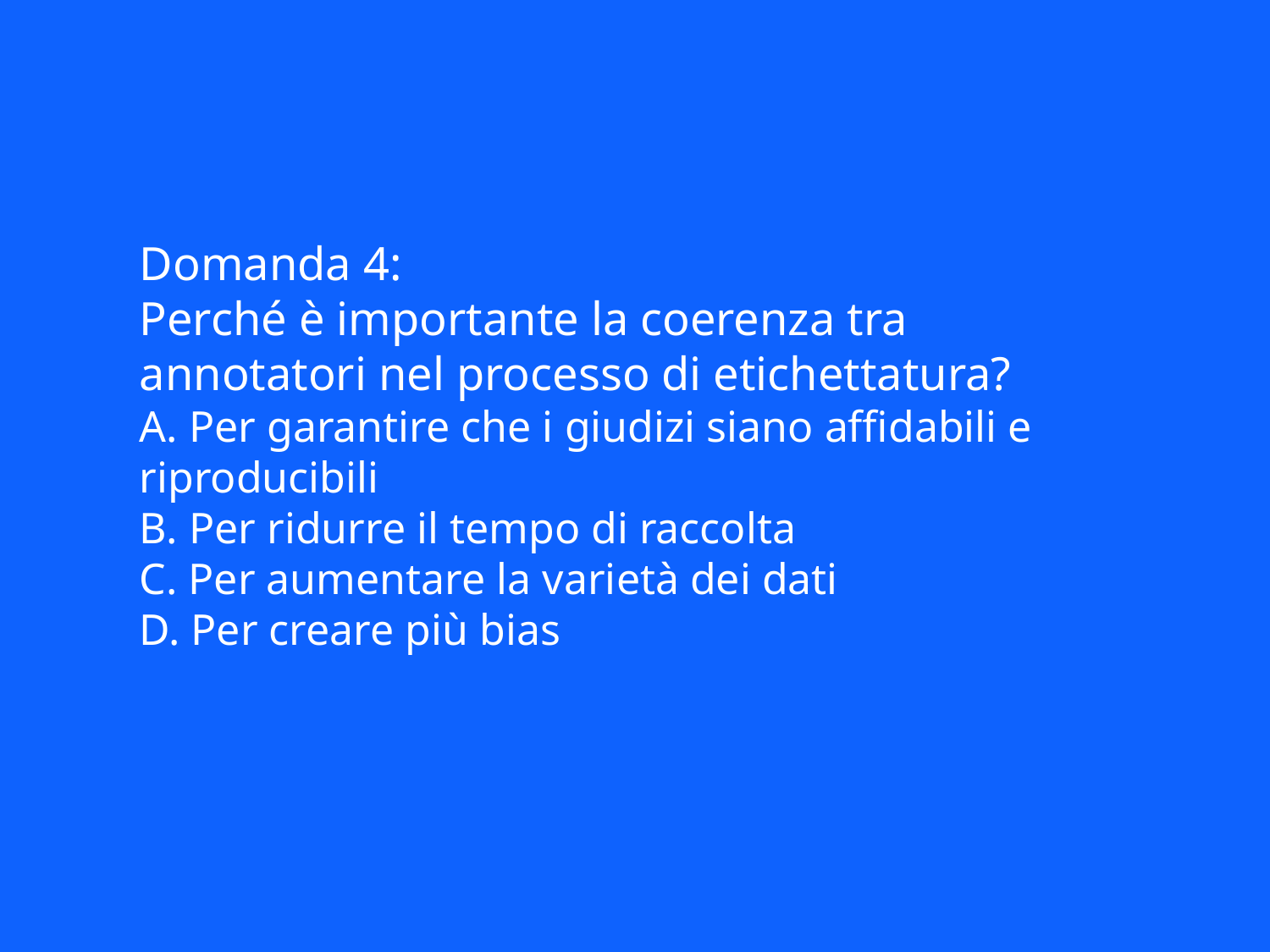

Domanda 4:
Perché è importante la coerenza tra annotatori nel processo di etichettatura?
A. Per garantire che i giudizi siano affidabili e riproducibili
B. Per ridurre il tempo di raccolta
C. Per aumentare la varietà dei dati
D. Per creare più bias